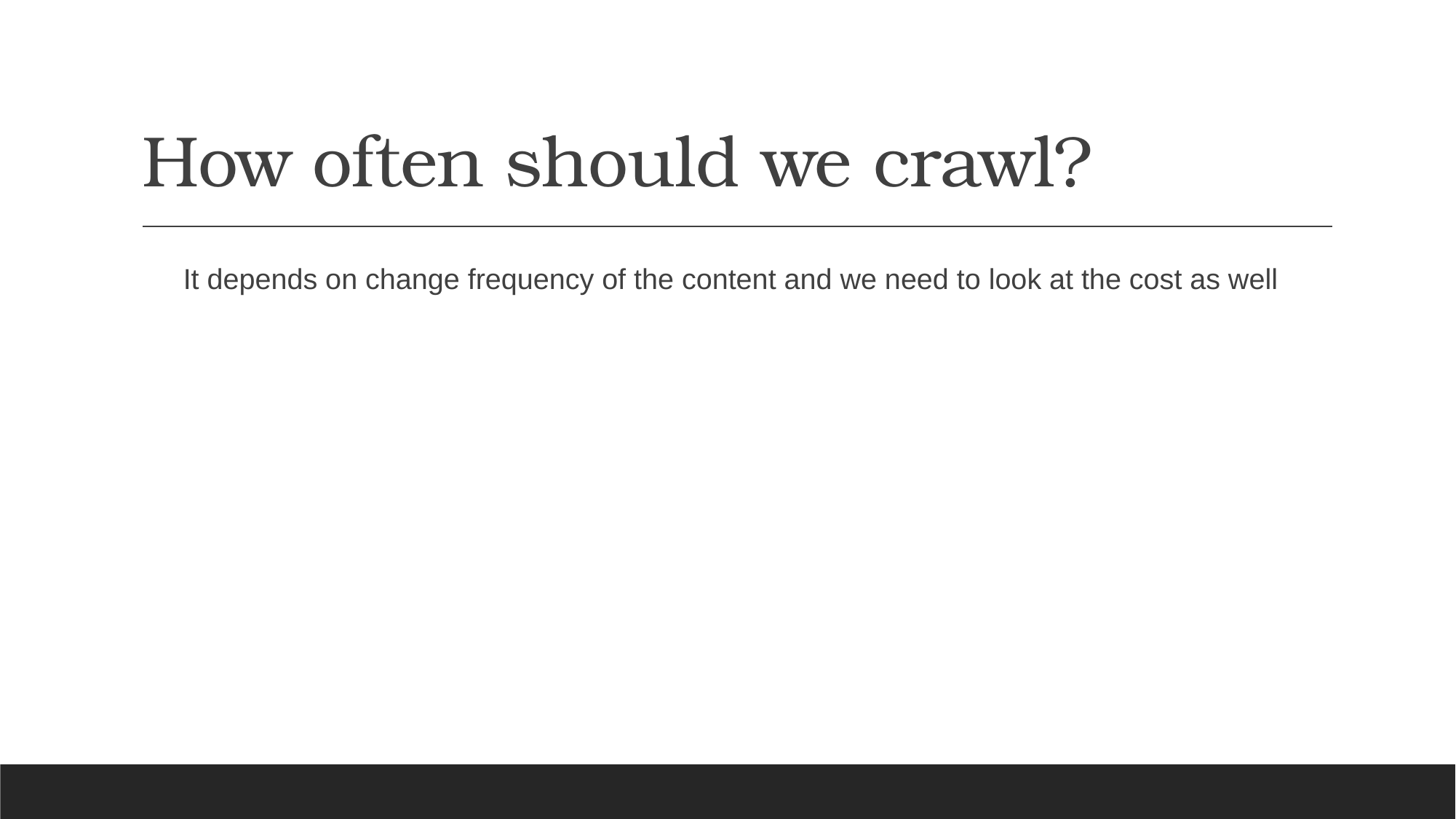

# How often should we crawl?
It depends on change frequency of the content and we need to look at the cost as well